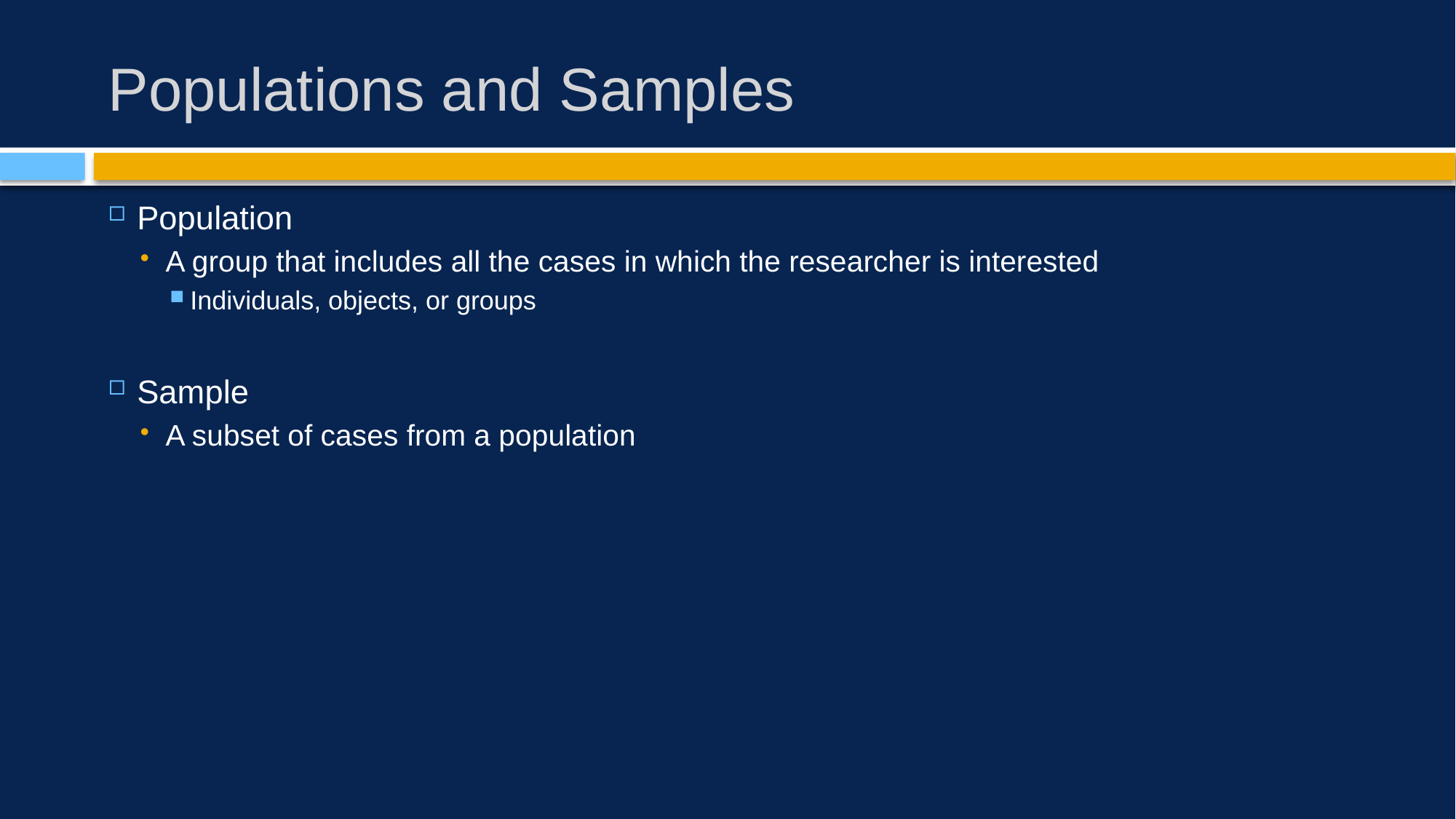

# Populations and Samples
Population
A group that includes all the cases in which the researcher is interested
Individuals, objects, or groups

Sample
A subset of cases from a population